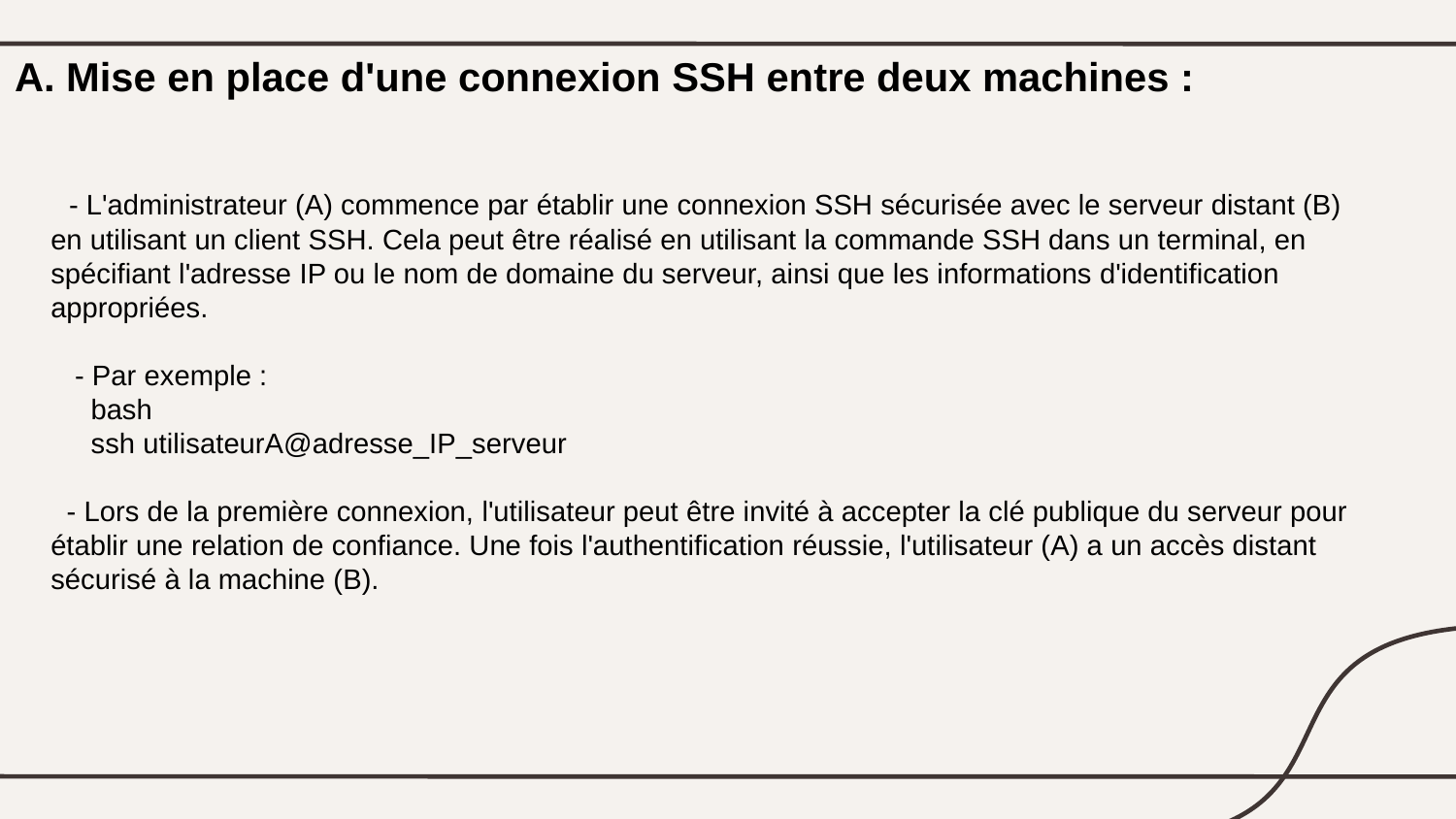

# A. Mise en place d'une connexion SSH entre deux machines :
  - L'administrateur (A) commence par établir une connexion SSH sécurisée avec le serveur distant (B) en utilisant un client SSH. Cela peut être réalisé en utilisant la commande SSH dans un terminal, en spécifiant l'adresse IP ou le nom de domaine du serveur, ainsi que les informations d'identification appropriées.

   - Par exemple :
     bash
     ssh utilisateurA@adresse_IP_serveur

  - Lors de la première connexion, l'utilisateur peut être invité à accepter la clé publique du serveur pour établir une relation de confiance. Une fois l'authentification réussie, l'utilisateur (A) a un accès distant sécurisé à la machine (B).